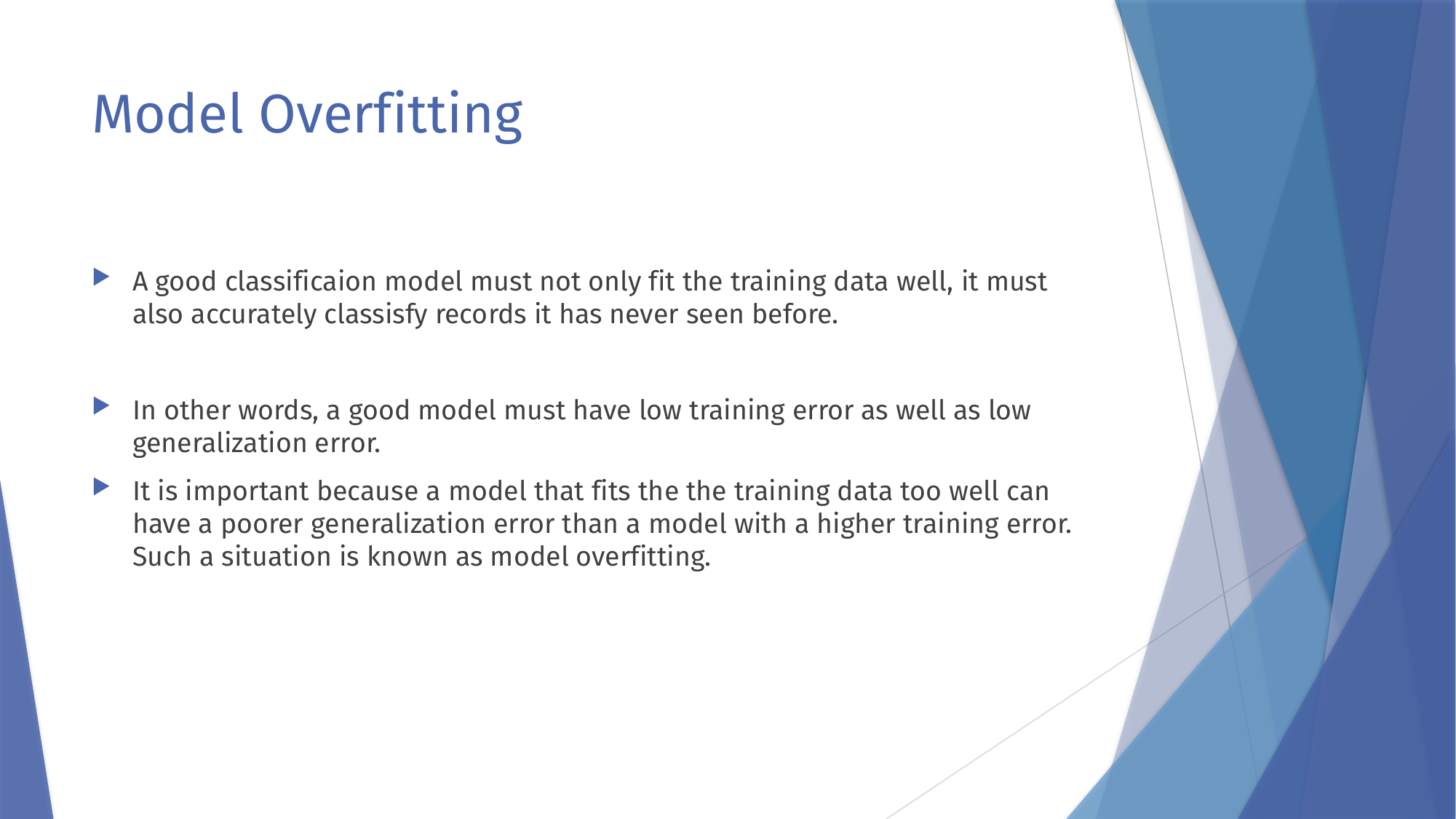

# Model Overfitting
A good classificaion model must not only fit the training data well, it must also accurately classisfy records it has never seen before.

In other words, a good model must have low training error as well as low generalization error.
It is important because a model that fits the the training data too well can have a poorer generalization error than a model with a higher training error. Such a situation is known as model overfitting.